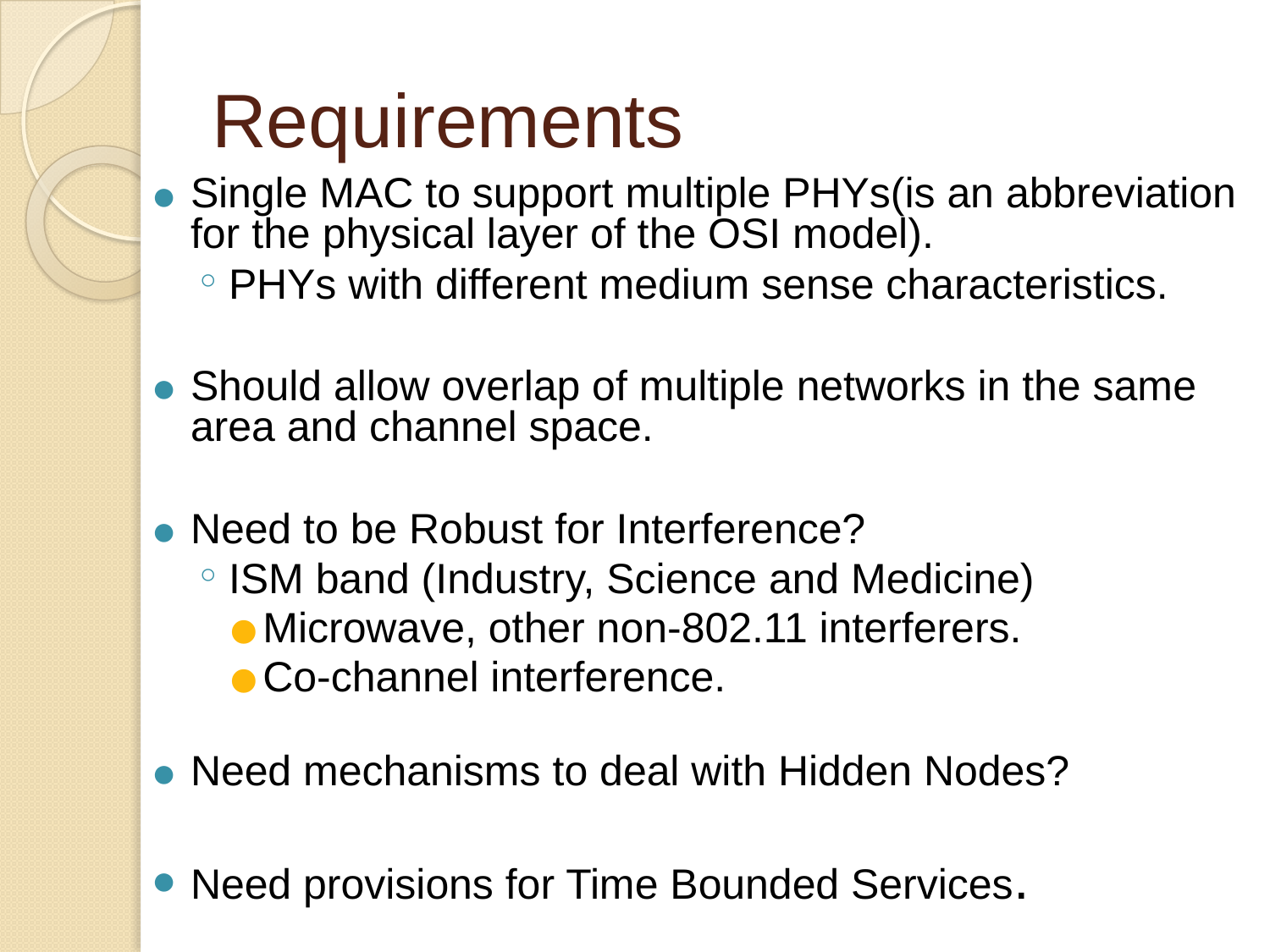

# Requirements
Single MAC to support multiple PHYs(is an abbreviation for the physical layer of the OSI model).
PHYs with different medium sense characteristics.

Should allow overlap of multiple networks in the same area and channel space.

Need to be Robust for Interference?
ISM band (Industry, Science and Medicine)
Microwave, other non-802.11 interferers.
Co-channel interference.

Need mechanisms to deal with Hidden Nodes?

Need provisions for Time Bounded Services.